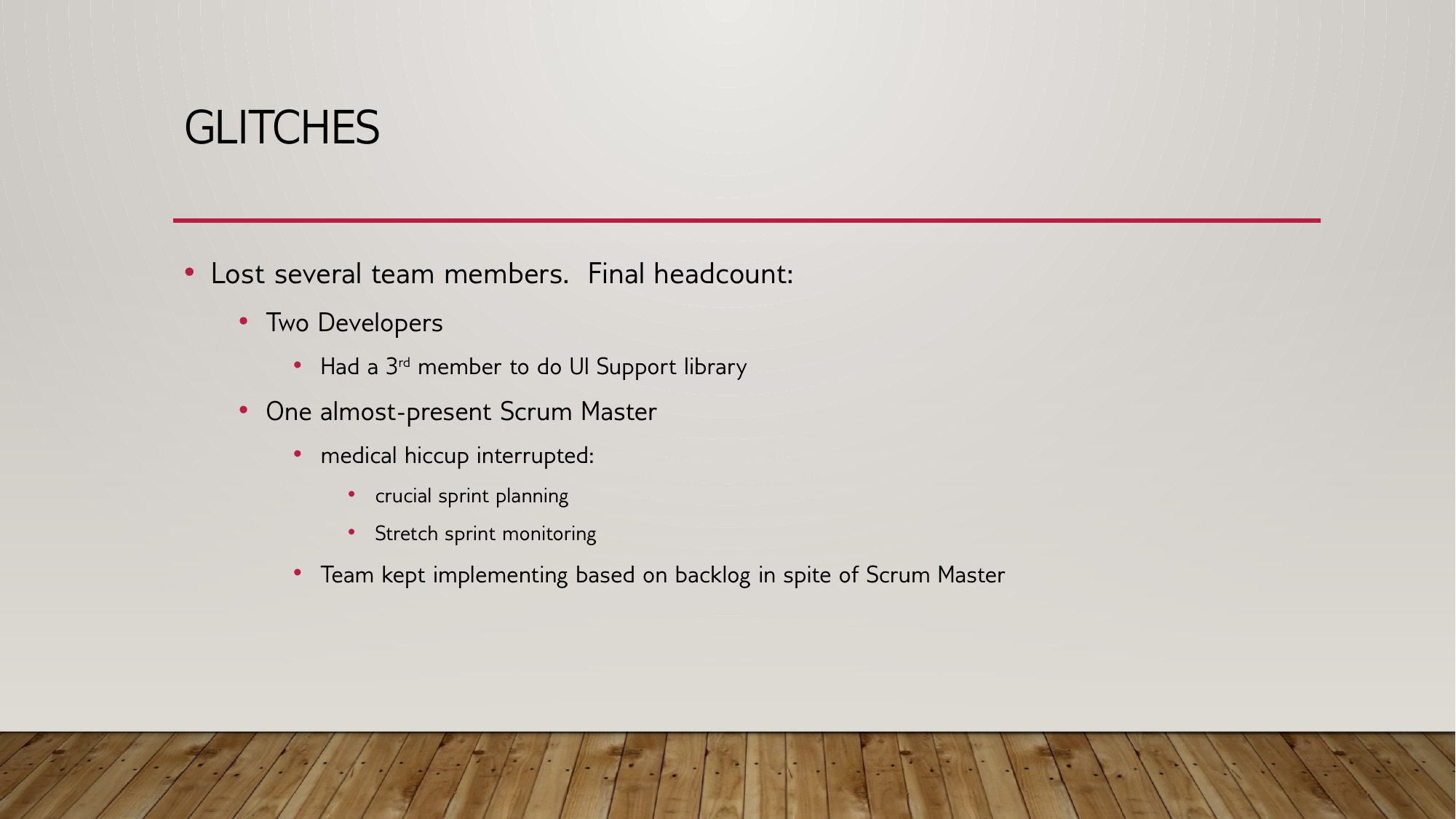

# glitches
Lost several team members.  Final headcount:
Two Developers
Had a 3rd member to do UI Support library
One almost-present Scrum Master
medical hiccup interrupted:
crucial sprint planning
Stretch sprint monitoring
Team kept implementing based on backlog in spite of Scrum Master